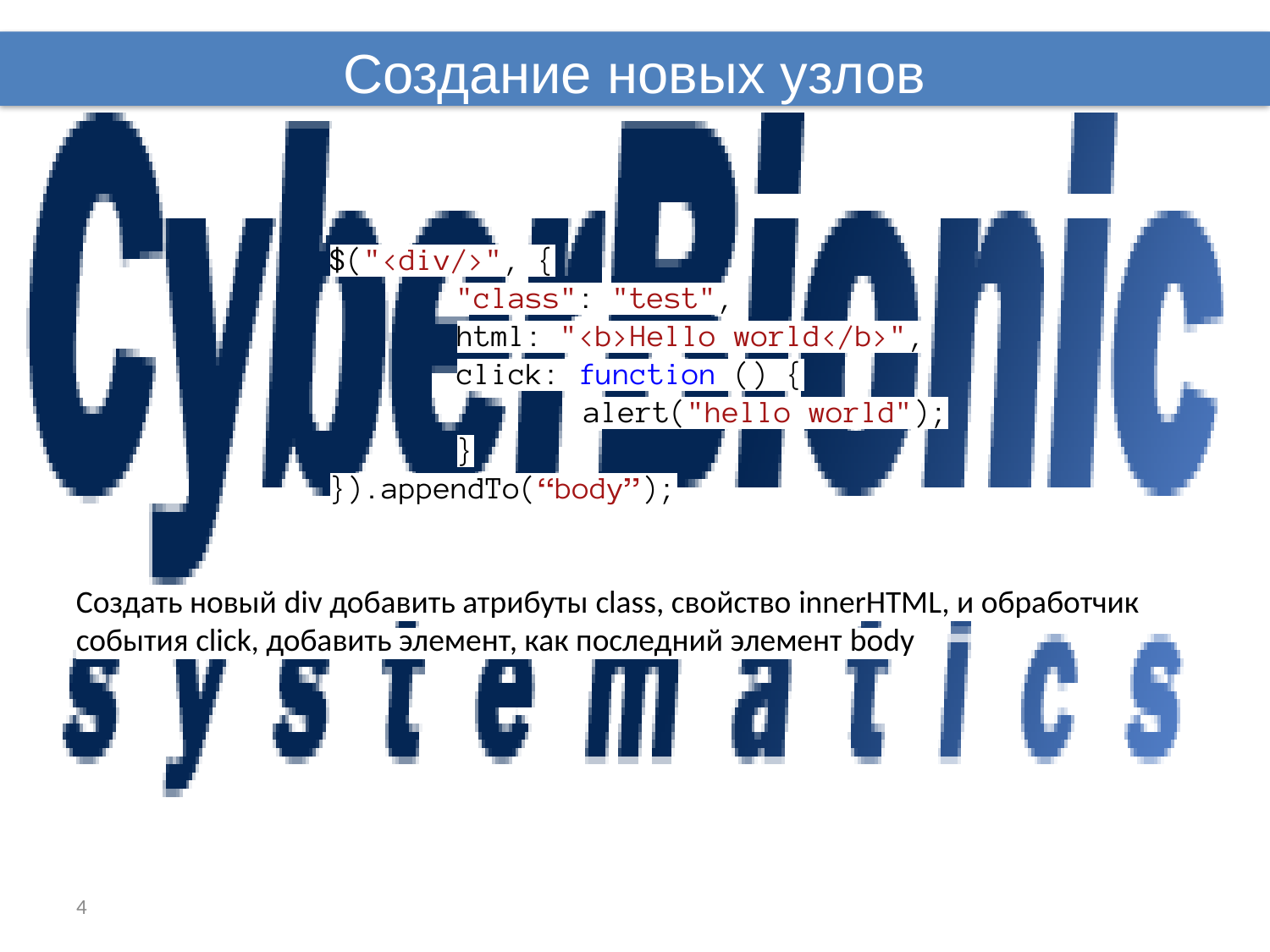

Создание новых узлов

$("<div/>", {
	"class": "test",
	html: "<b>Hello world</b>",
	click: function () {
		alert("hello world");
	}
}).appendTo(“body”);

Создать новый div добавить атрибуты class, свойство innerHTML, и обработчик события click, добавить элемент, как последний элемент body
4